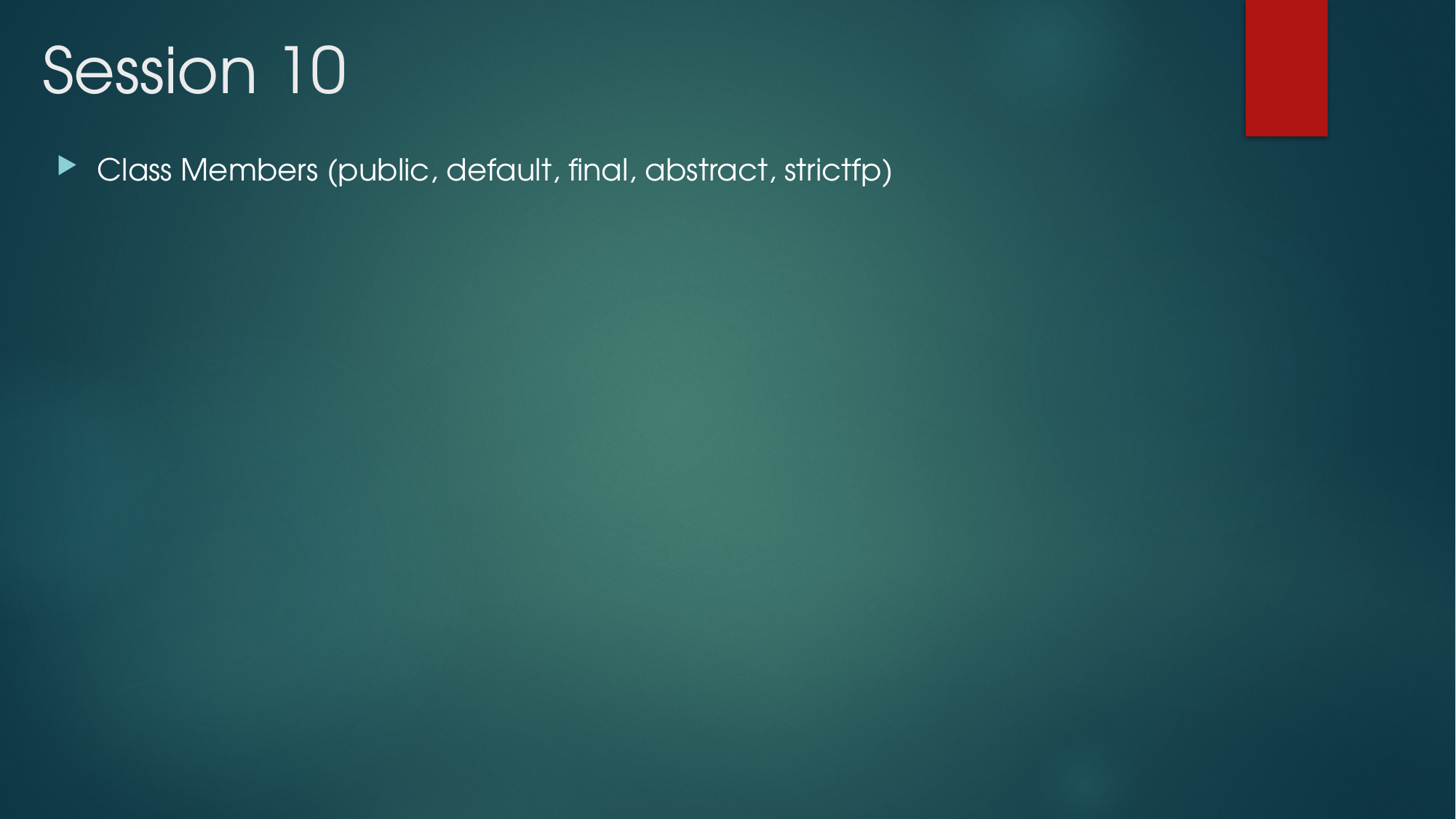

# Session 10
Class Members (public, default, final, abstract, strictfp)